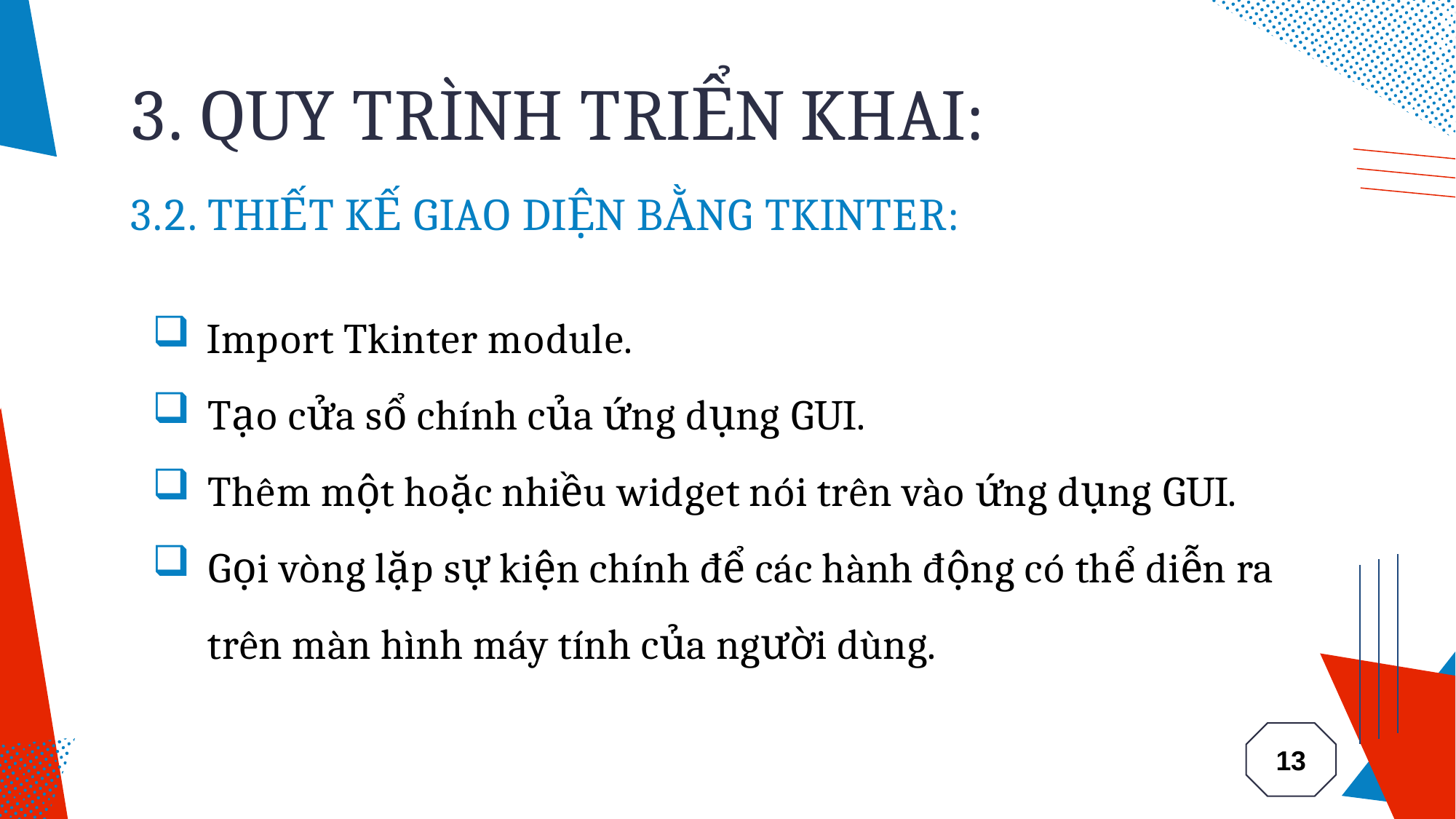

# 3. QUY TRÌNH TRIỂN KHAI:
3.2. THIẾT KẾ GIAO DIỆN BẰNG TKINTER:

Import Tkinter module.
Tạo cửa sổ chính của ứng dụng GUI.
Thêm một hoặc nhiều widget nói trên vào ứng dụng GUI.
Gọi vòng lặp sự kiện chính để các hành động có thể diễn ra trên màn hình máy tính của người dùng.

13